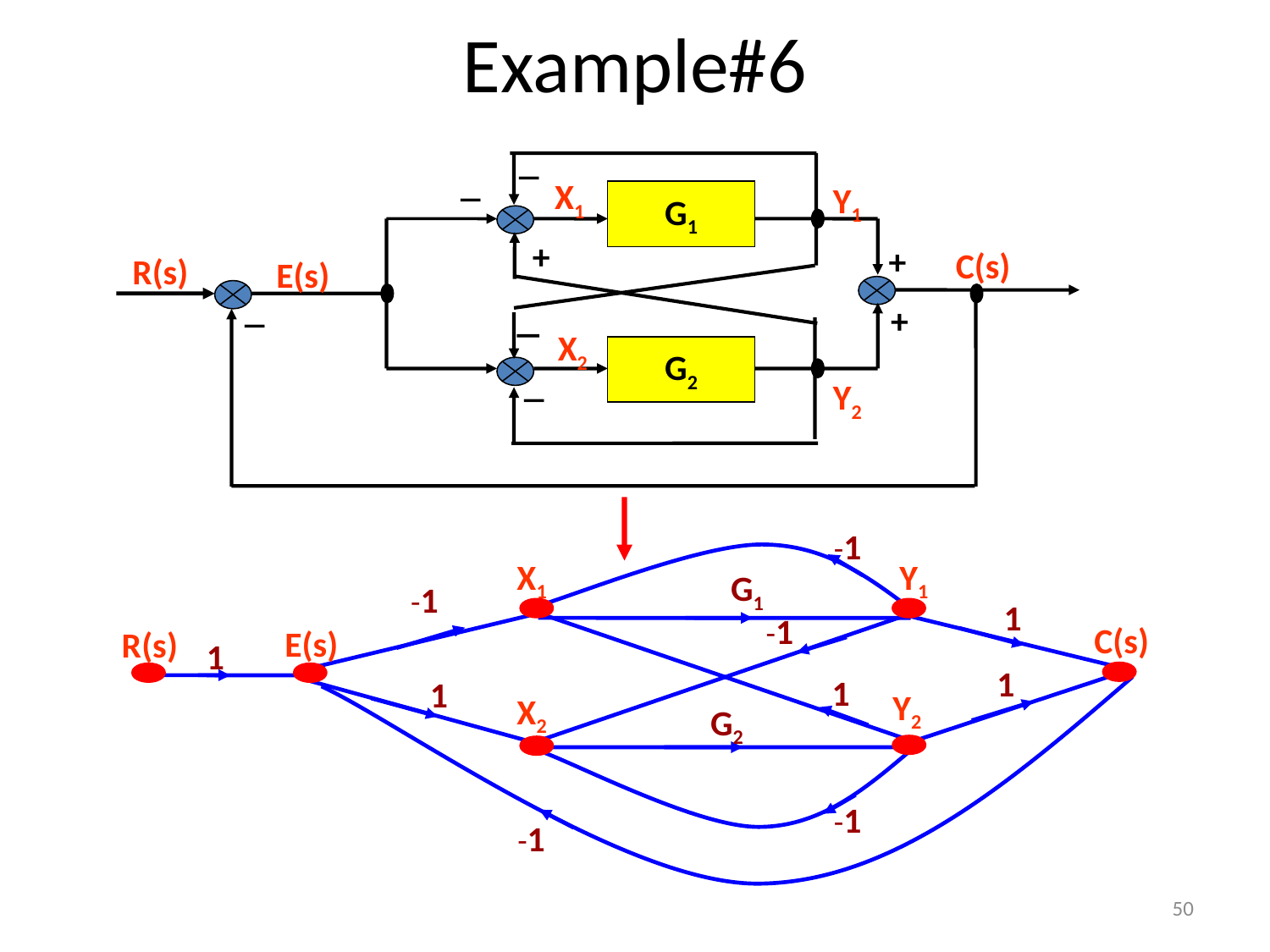

# Example#6

－
X1
Y1
－
G1

+

+
C(s)
R(s)
E(s)

+

－

－

X2
G2

Y2
－

-1

X1

Y1

G1

-1

1

-1

C(s)

1

E(s)

R(s)

1

1

1

-1
Y2

X2

G2

-1

50